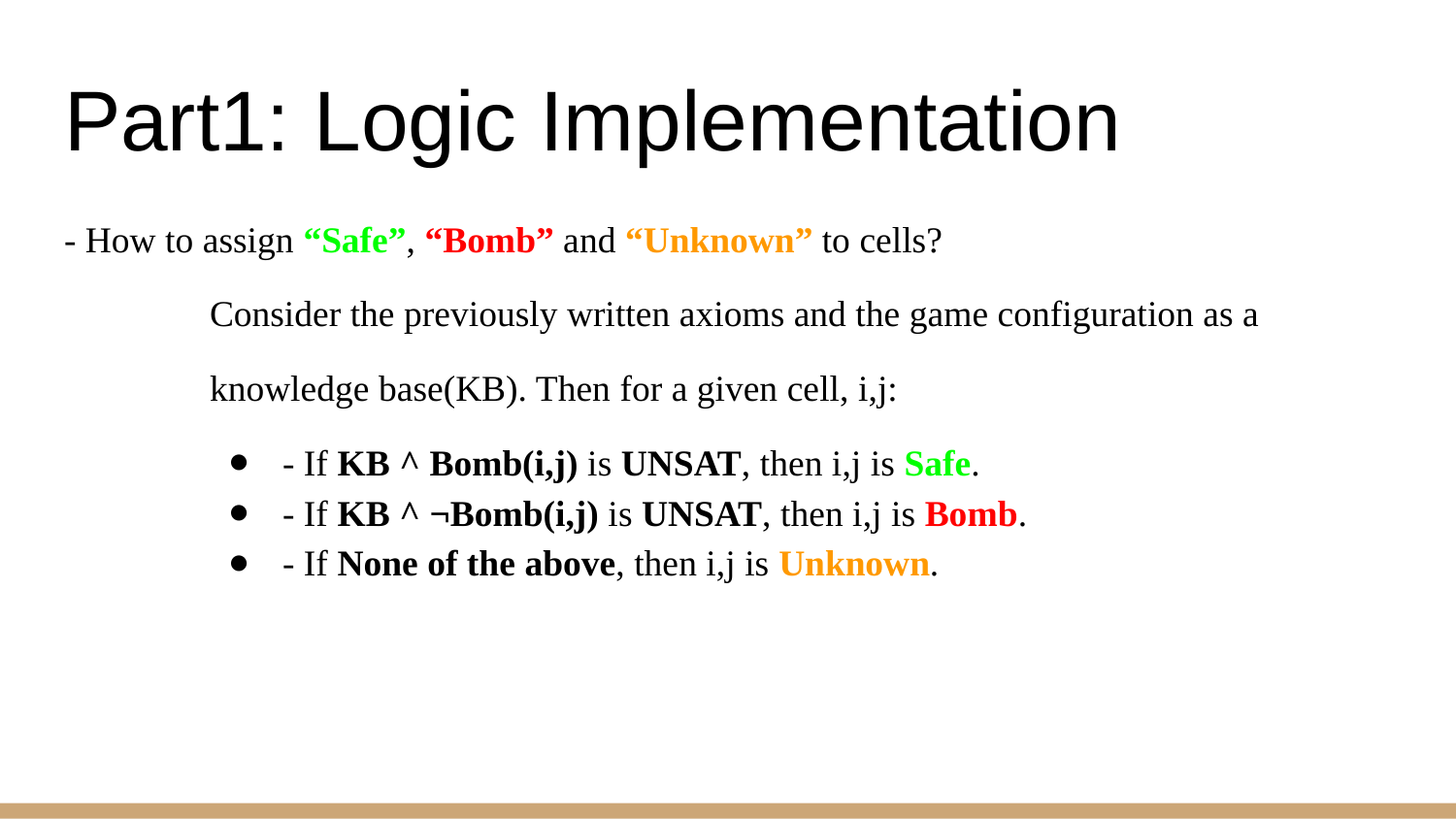

# Part1: Logic Implementation
- How to assign “Safe”, “Bomb” and “Unknown” to cells?
	Consider the previously written axioms and the game configuration as a
 	knowledge base(KB). Then for a given cell, i,j:
- If KB ^ Bomb(i,j) is UNSAT, then i,j is Safe.
- If KB ^ ¬Bomb(i,j) is UNSAT, then i,j is Bomb.
- If None of the above, then i,j is Unknown.